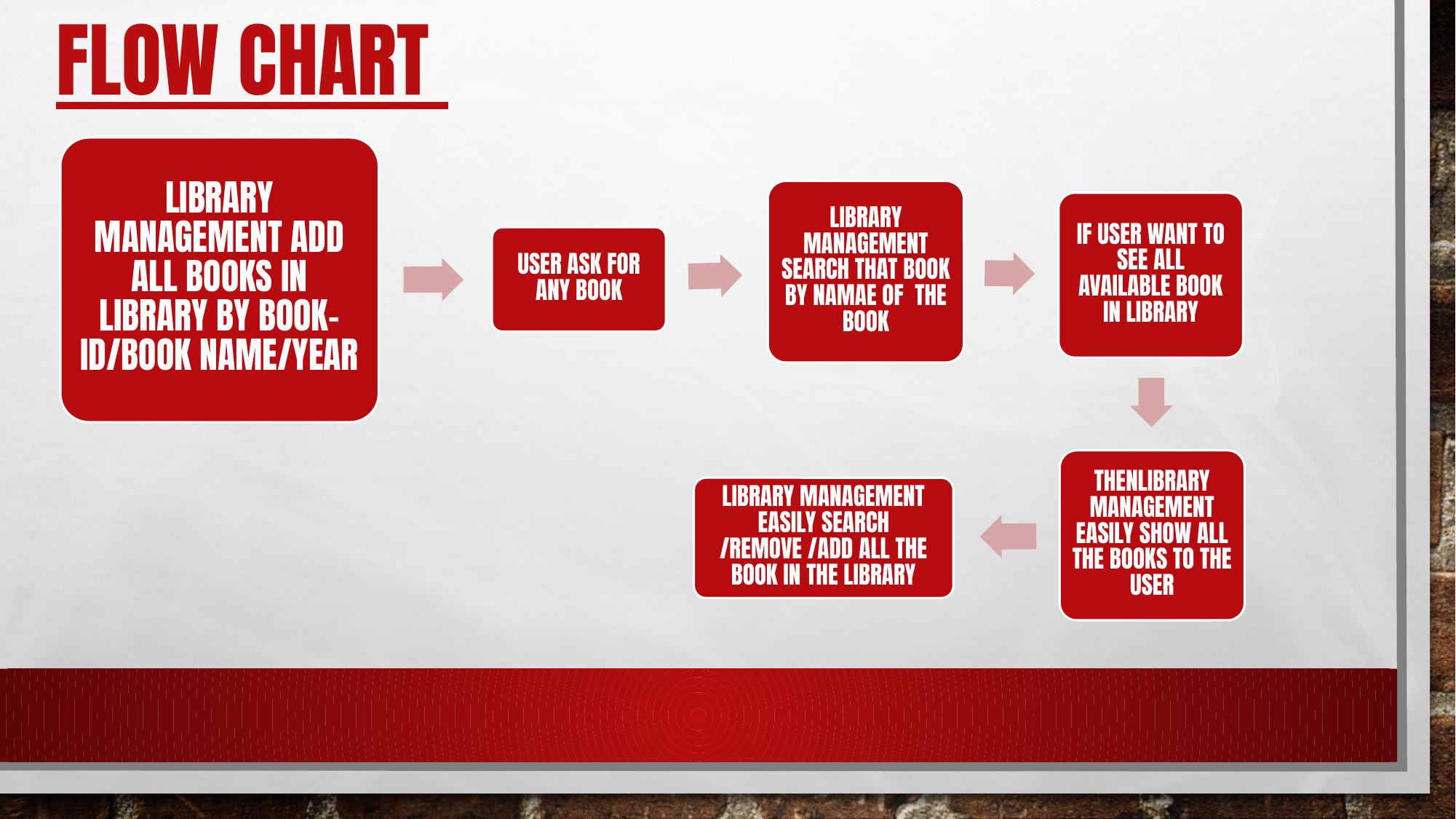

# FLOW CHART

LIBRARY MANAGEMENT ADD ALL BOOKS IN LIBRARY BY BOOK-ID/BOOK NAME/YEAR

LIBRARY MANAGEMENT SEARCH THAT BOOK BY NAMAE OF  THE BOOK

IF USER WANT TO SEE ALL AVAILABLE BOOK IN LIBRARY

USER ASK FOR ANY BOOK

THENLIBRARY MANAGEMENT EASILY SHOW ALL THE BOOKS TO THE USER

LIBRARY MANAGEMENT EASILY SEARCH /REMOVE /ADD ALL THE BOOK IN THE LIBRARY